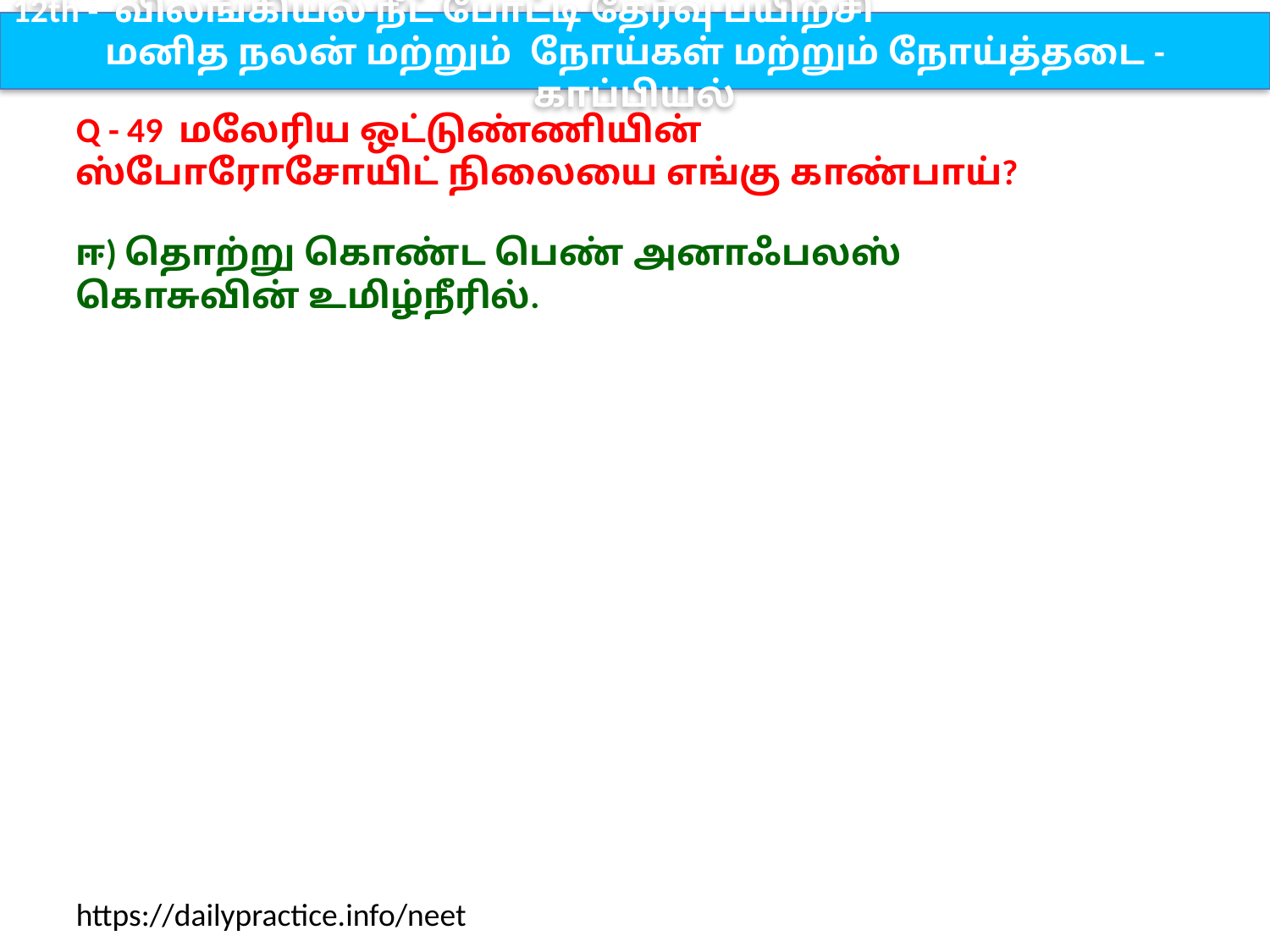

12th -  விலங்கியல் நீட் போட்டி தேர்வு பயிற்சி
மனித நலன் மற்றும்  நோய்கள் மற்றும் நோய்த்தடை - காப்பியல்

Q - 49  மலேரிய ஒட்டுண்ணியின் ஸ்போரோசோயிட் நிலையை எங்கு காண்பாய்?

ஈ) தொற்று கொண்ட பெண் அனாஃபலஸ் கொசுவின் உமிழ்நீரில்.
https://dailypractice.info/neet